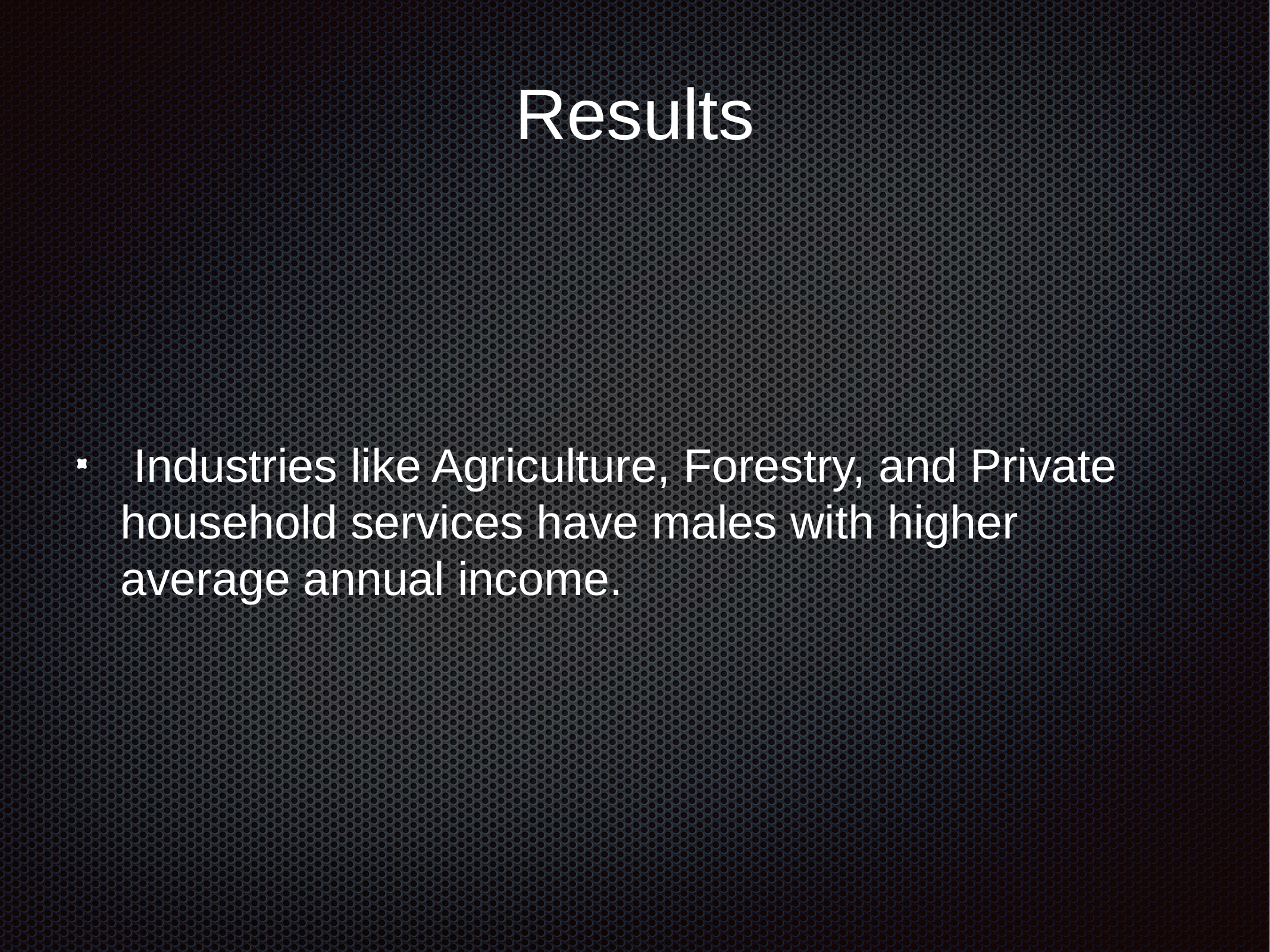

Results
 Industries like Agriculture, Forestry, and Private household services have males with higher average annual income.